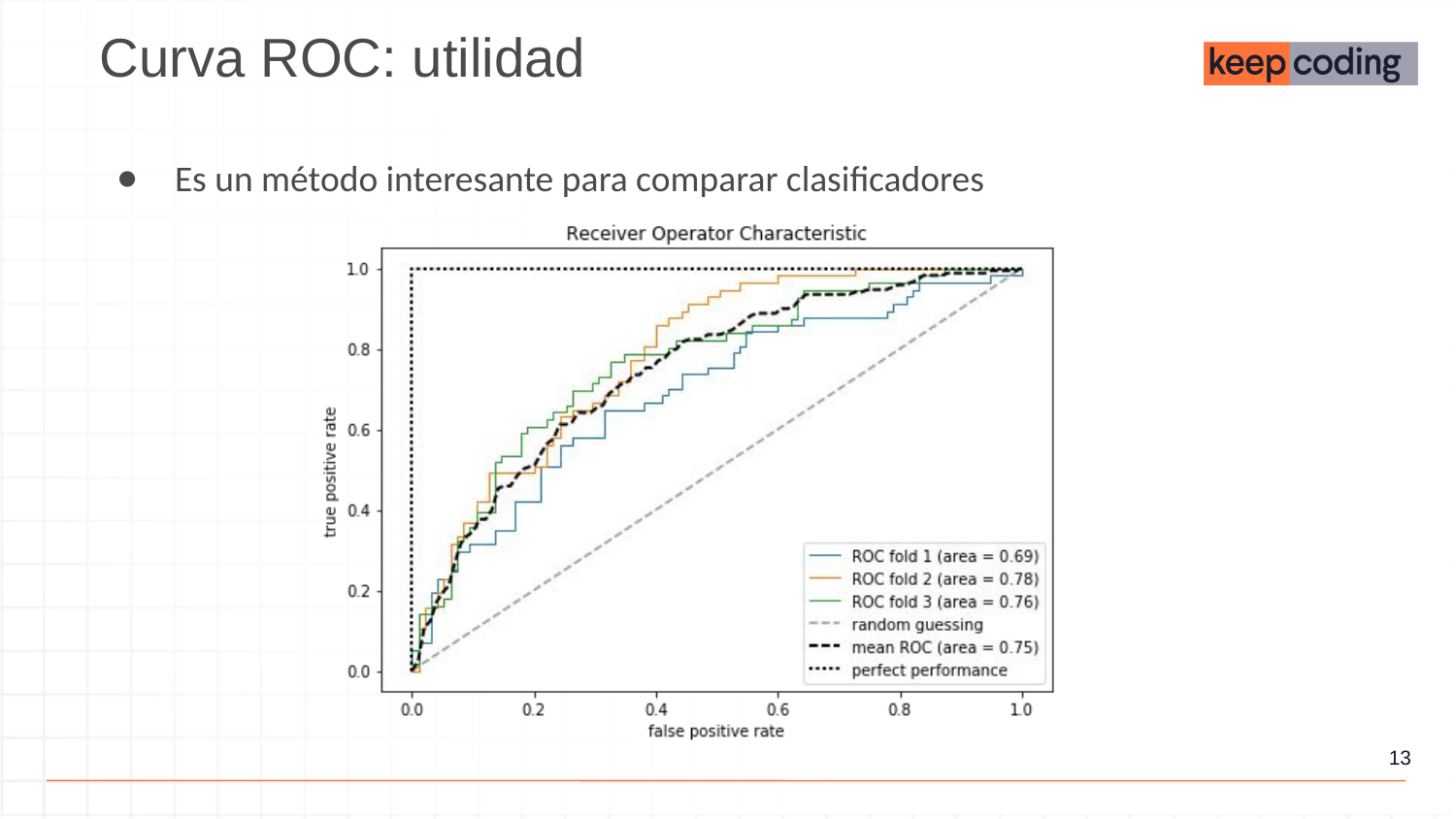

Curva ROC: utilidad
Es un método interesante para comparar clasificadores

13